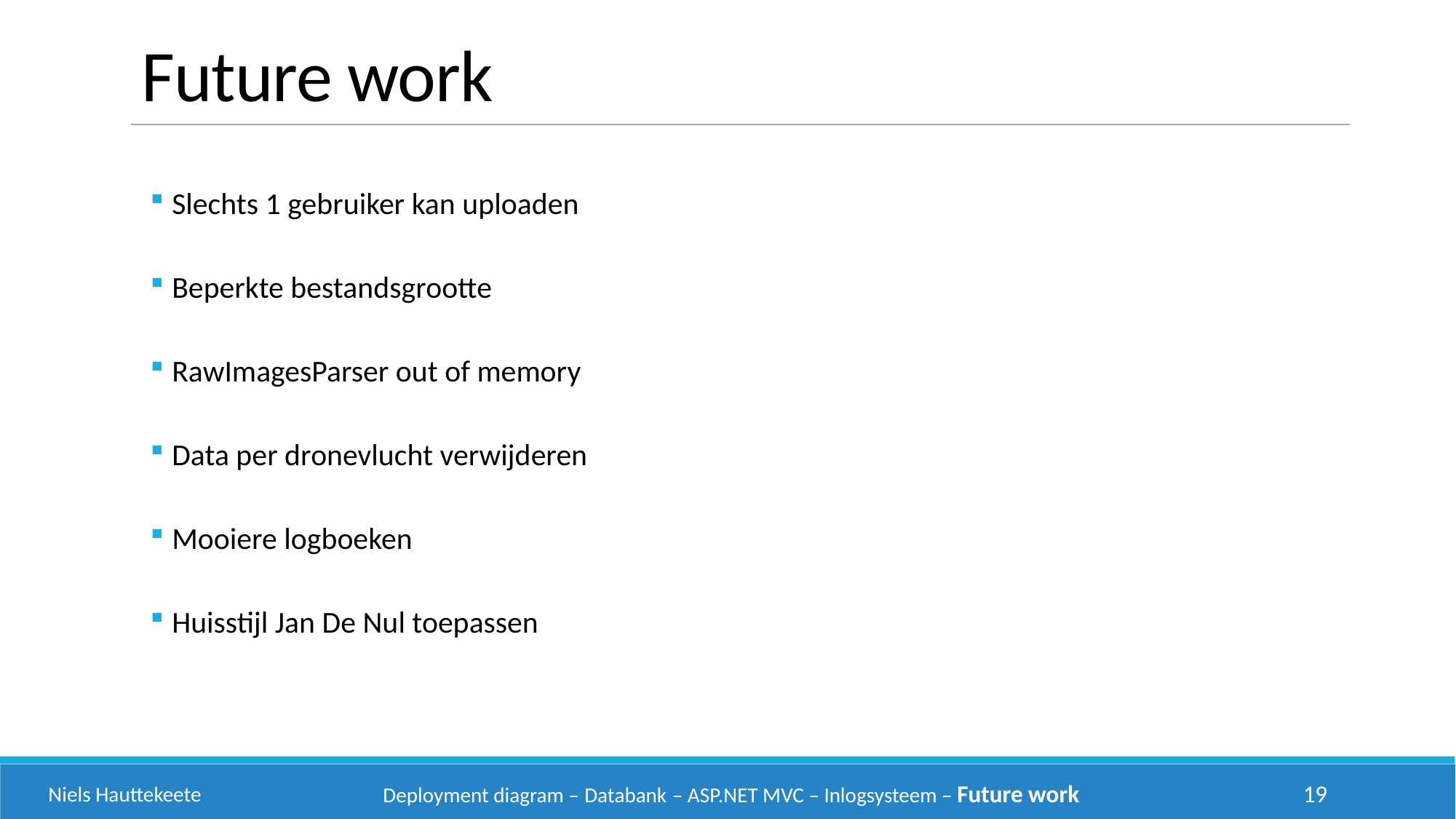

Future work
Slechts 1 gebruiker kan uploaden

Beperkte bestandsgrootte

RawImagesParser out of memory

Data per dronevlucht verwijderen

Mooiere logboeken

Huisstijl Jan De Nul toepassen
Niels Hauttekeete
Deployment diagram – Databank – ASP.NET MVC – Inlogsysteem – Future work
19